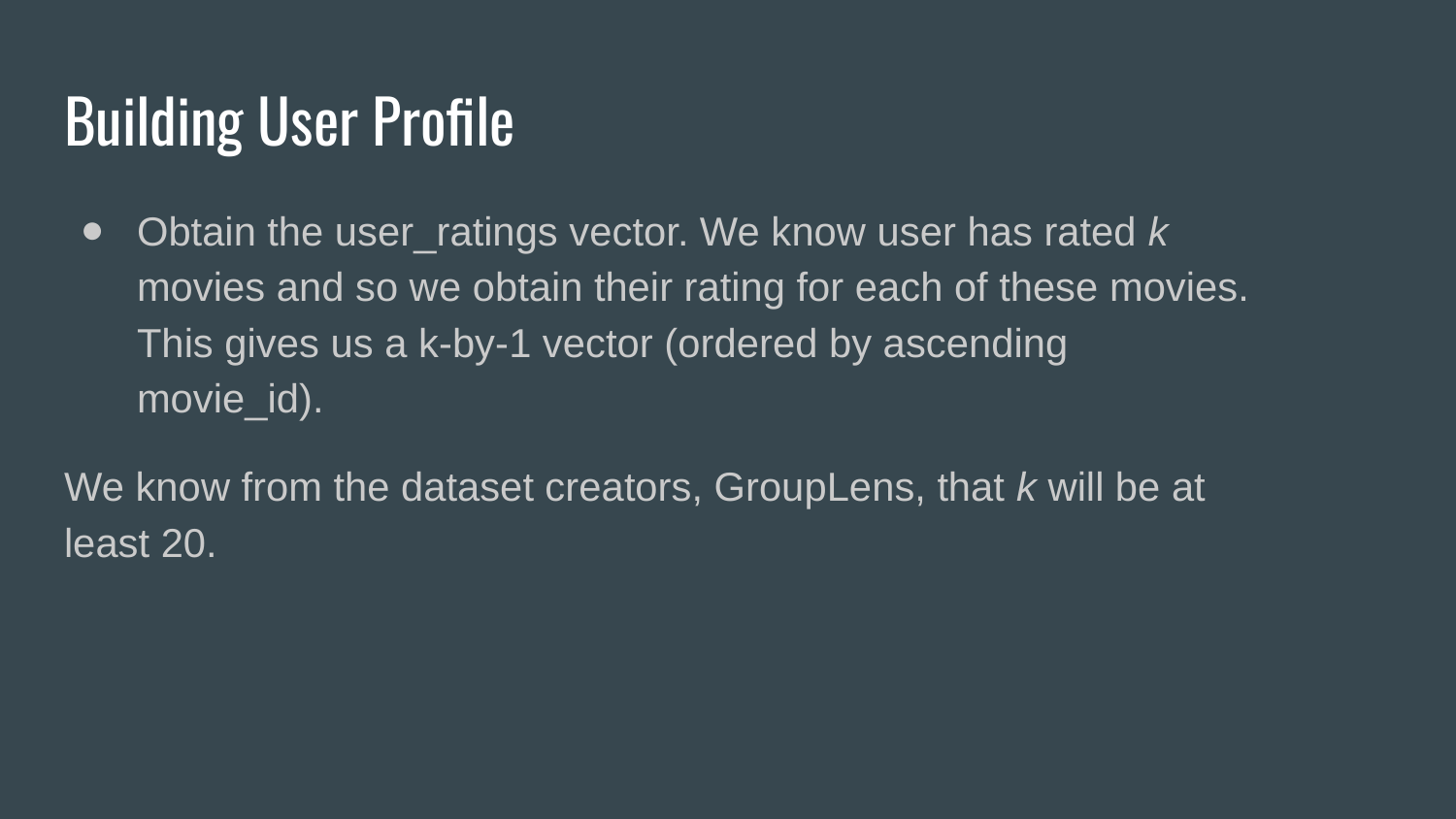

# Building User Profile
Obtain the user_ratings vector. We know user has rated k movies and so we obtain their rating for each of these movies. This gives us a k-by-1 vector (ordered by ascending movie_id).
We know from the dataset creators, GroupLens, that k will be at least 20.